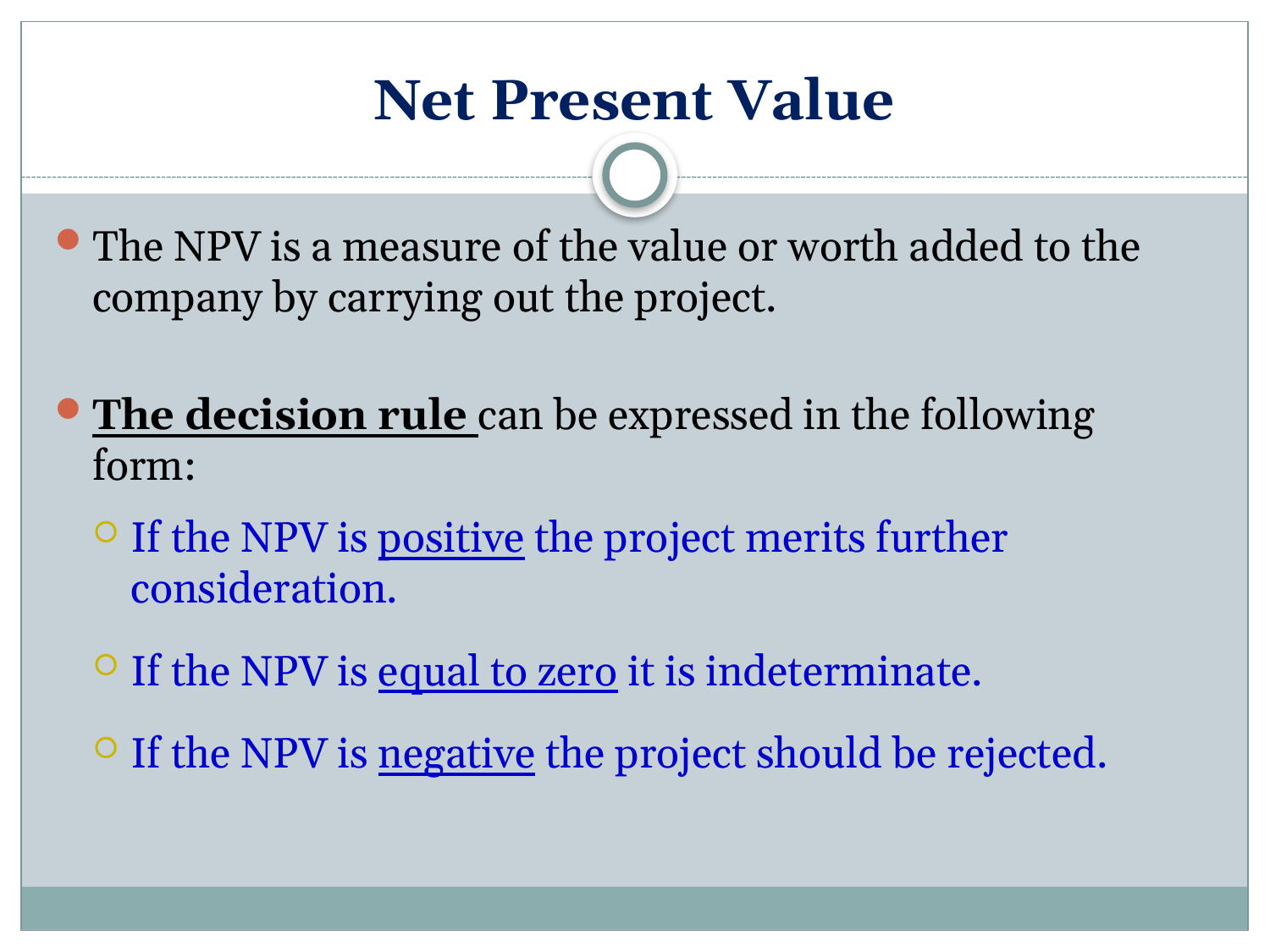

# Net Present Value
The NPV is a measure of the value or worth added to the company by carrying out the project.

The decision rule can be expressed in the following form:
If the NPV is positive the project merits further consideration.
If the NPV is equal to zero it is indeterminate.
If the NPV is negative the project should be rejected.